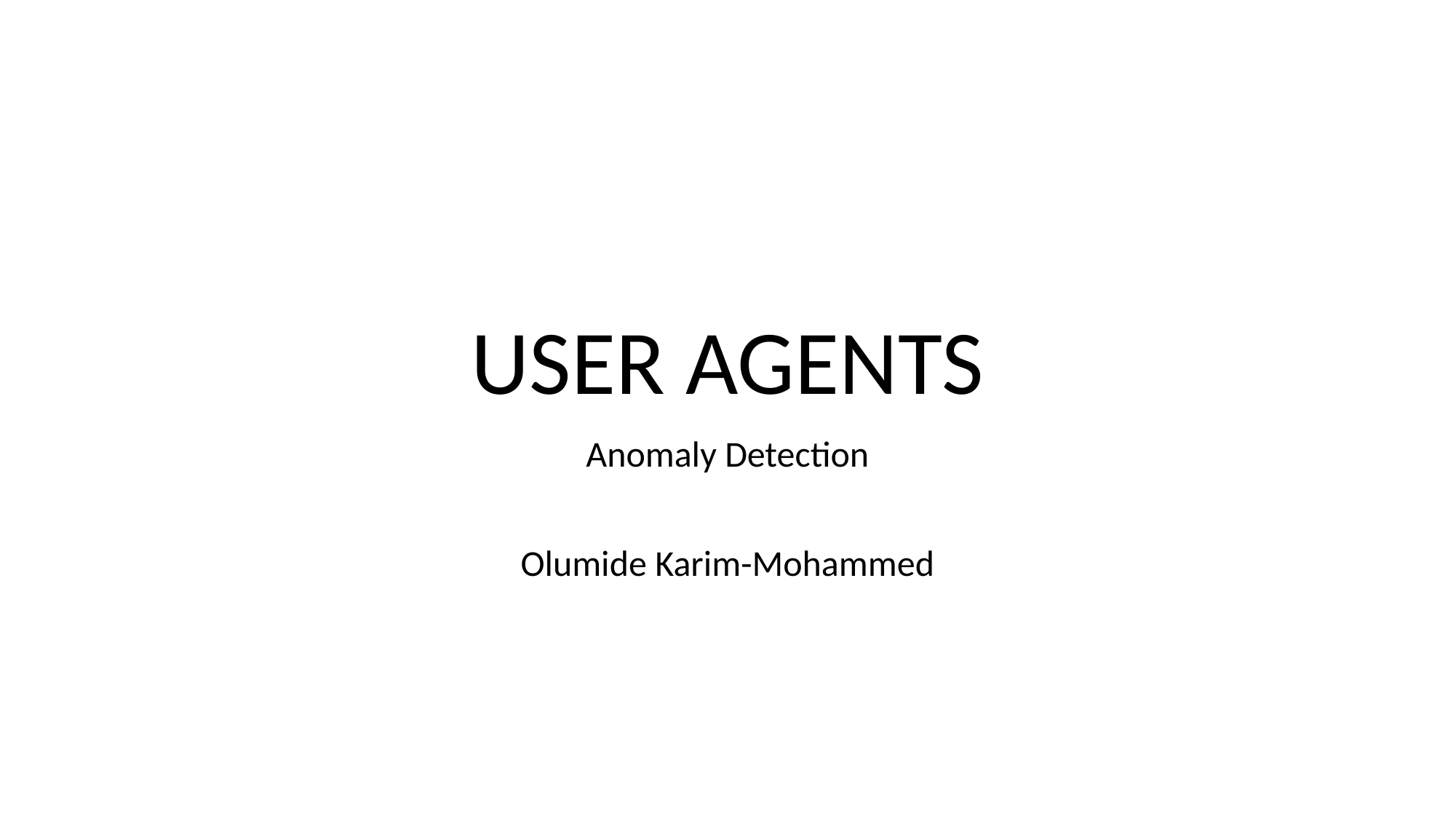

# USER AGENTS
Anomaly Detection

Olumide Karim-Mohammed